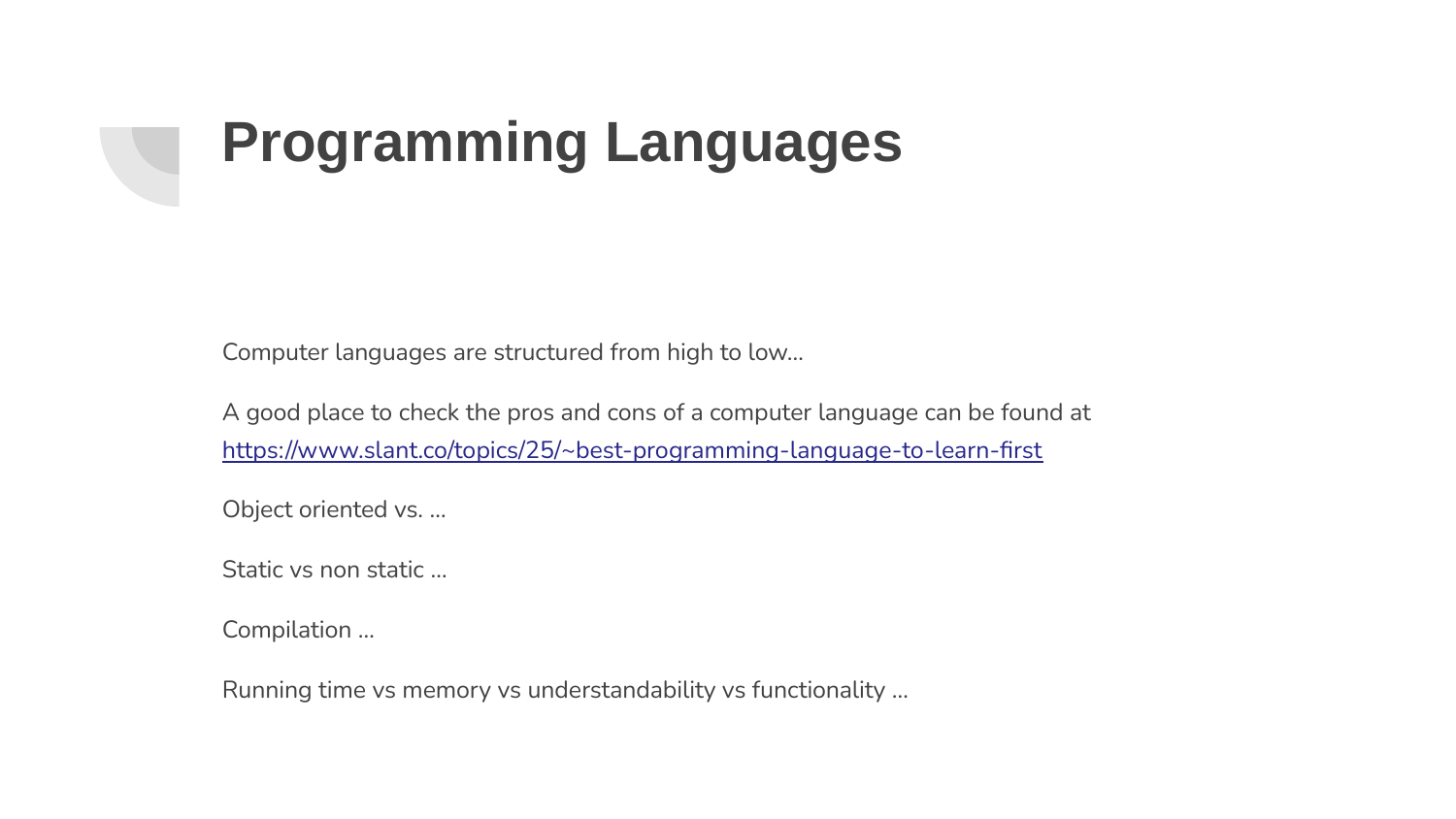

# Programming Languages
Computer languages are structured from high to low…
A good place to check the pros and cons of a computer language can be found at https://www.slant.co/topics/25/~best-programming-language-to-learn-first
Object oriented vs. …
Static vs non static …
Compilation …
Running time vs memory vs understandability vs functionality …